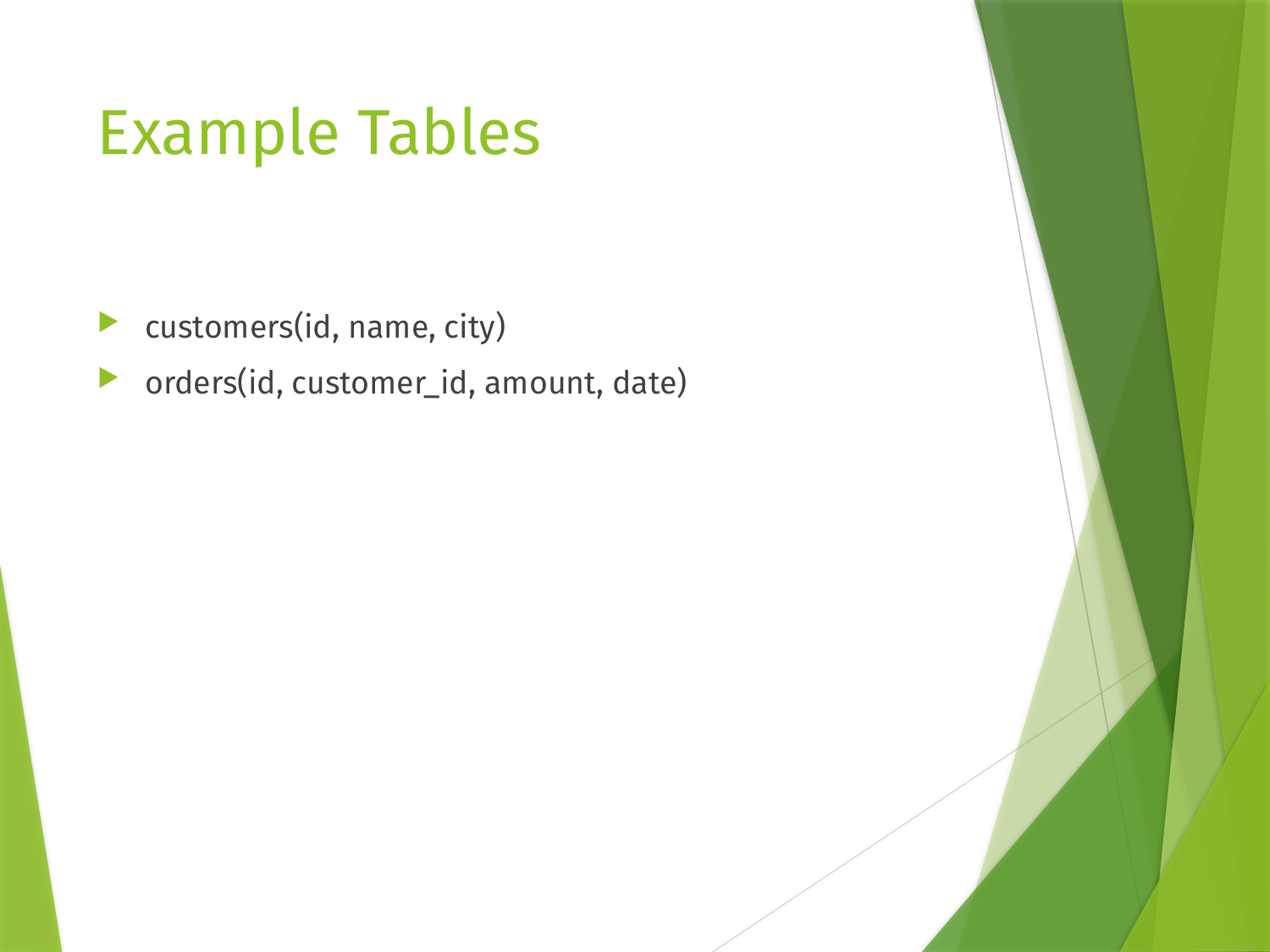

# Example Tables
customers(id, name, city)
orders(id, customer_id, amount, date)